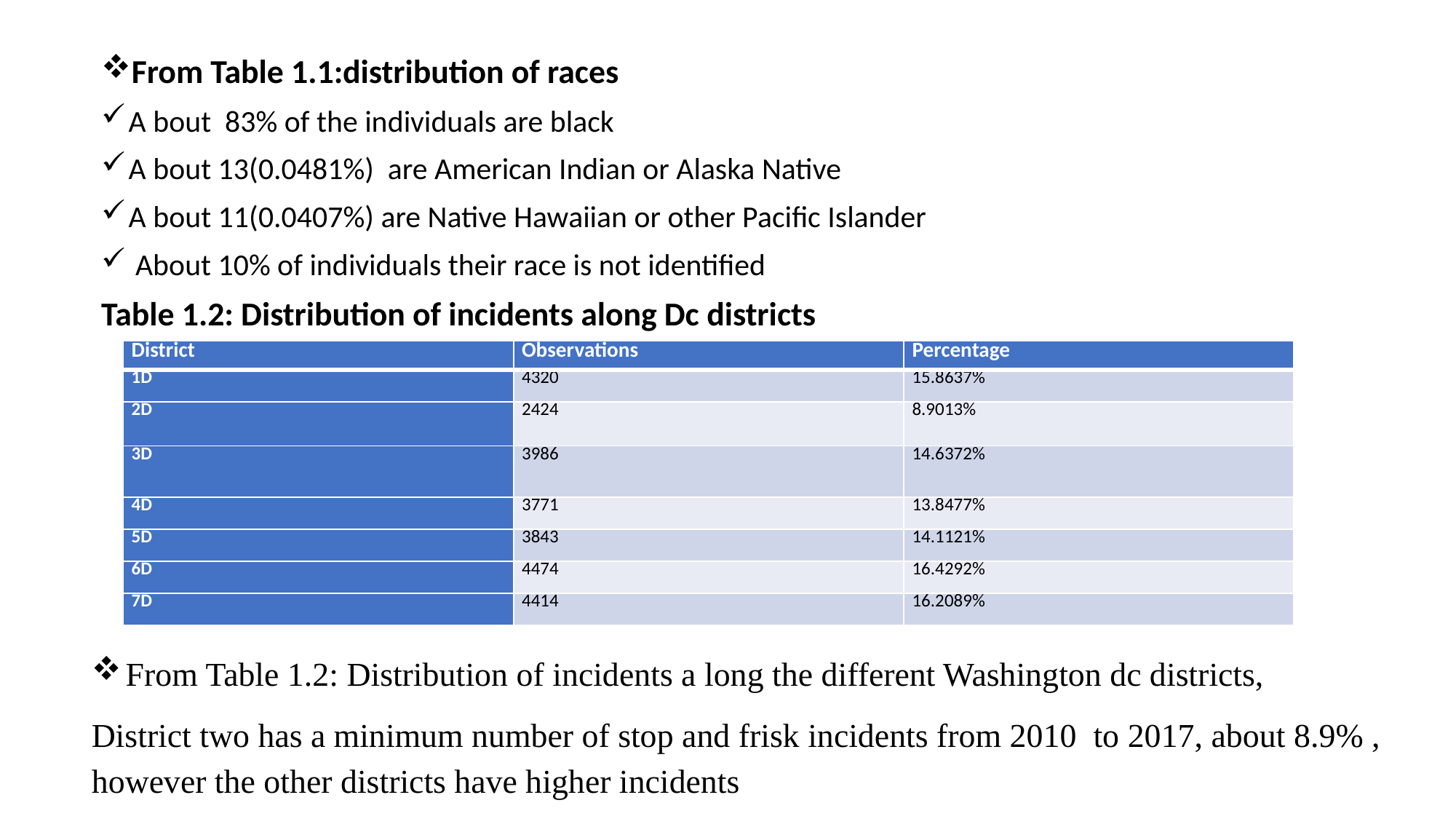

From Table 1.1:distribution of races
A bout  83% of the individuals are black
A bout 13(0.0481%)  are American Indian or Alaska Native
A bout 11(0.0407%) are Native Hawaiian or other Pacific Islander
 About 10% of individuals their race is not identified
Table 1.2: Distribution of incidents along Dc districts

| District | Observations | Percentage |
| --- | --- | --- |
| 1D | 4320 | 15.8637% |
| 2D | 2424 | 8.9013% |
| 3D | 3986 | 14.6372% |
| 4D | 3771 | 13.8477% |
| 5D | 3843 | 14.1121% |
| 6D | 4474 | 16.4292% |
| 7D | 4414 | 16.2089% |
From Table 1.2: Distribution of incidents a long the different Washington dc districts,
District two has a minimum number of stop and frisk incidents from 2010  to 2017, about 8.9% , however the other districts have higher incidents